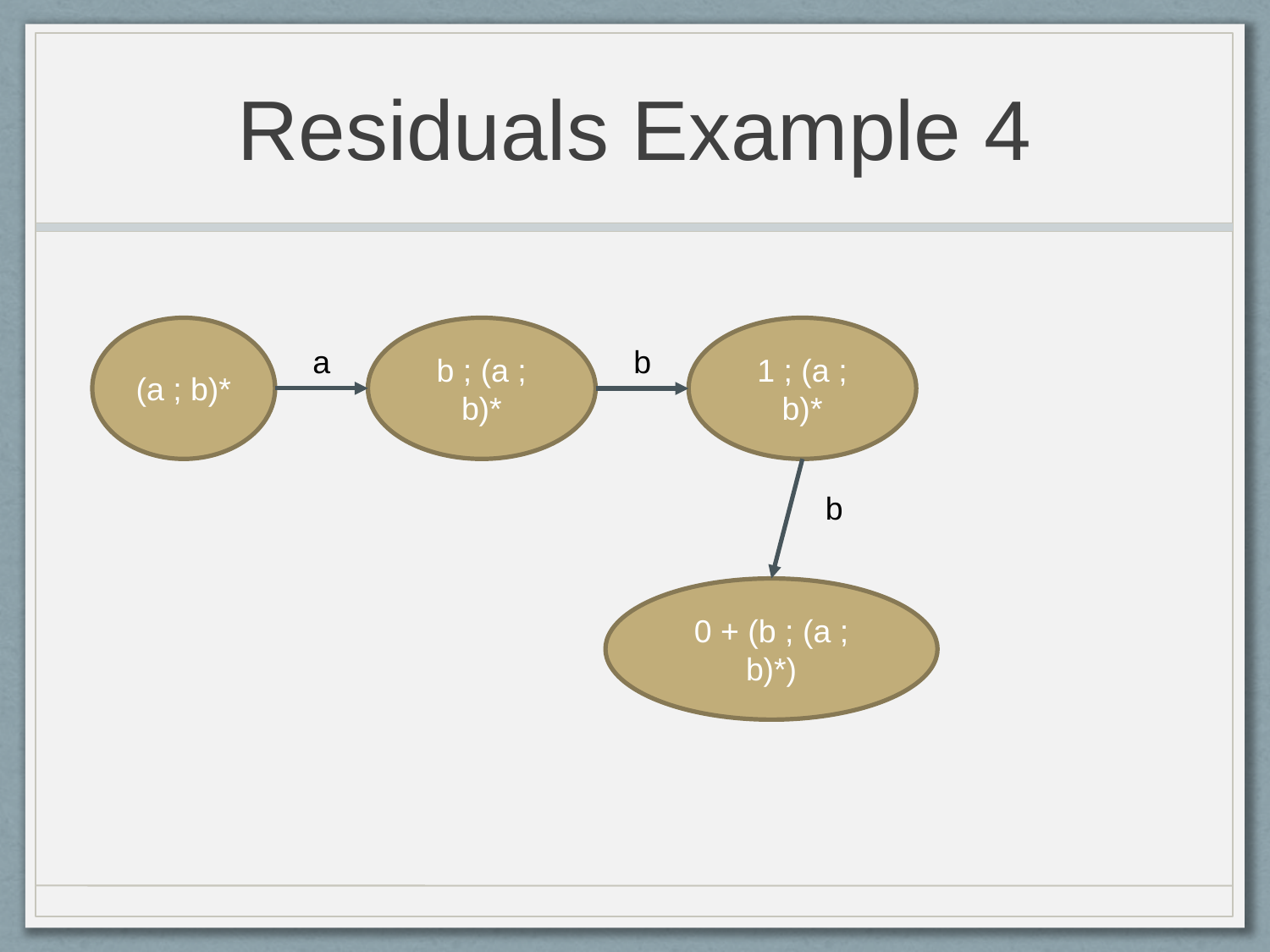

# Residuals Example 4
(a ; b)*
b ; (a ; b)*
1 ; (a ; b)*
a
b
b
0 + (b ; (a ; b)*)